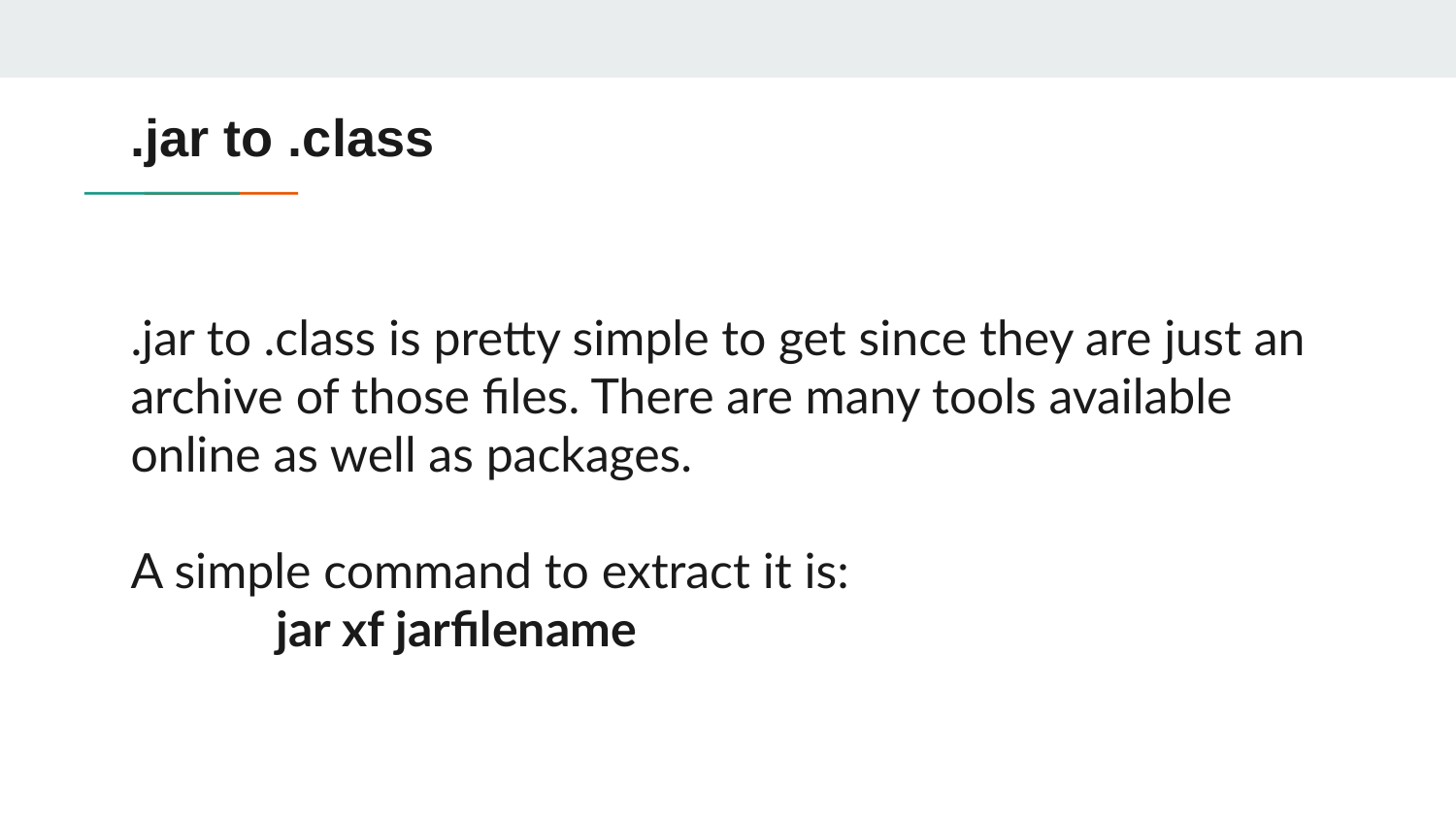

# .jar to .class
.jar to .class is pretty simple to get since they are just an archive of those files. There are many tools available online as well as packages.

A simple command to extract it is:
	jar xf jarfilename